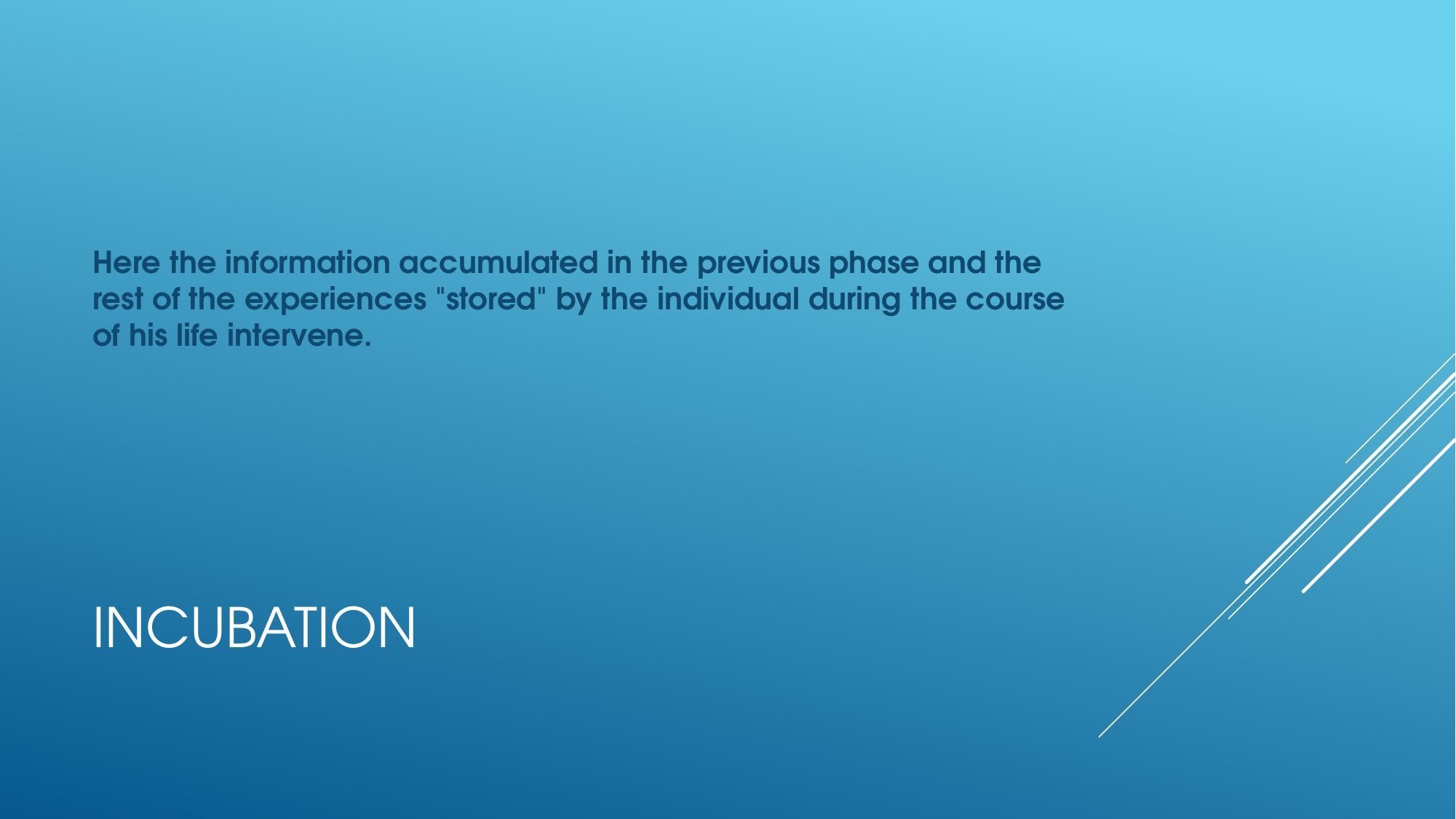

Here the information accumulated in the previous phase and the rest of the experiences "stored" by the individual during the course of his life intervene.
# INCUBATION